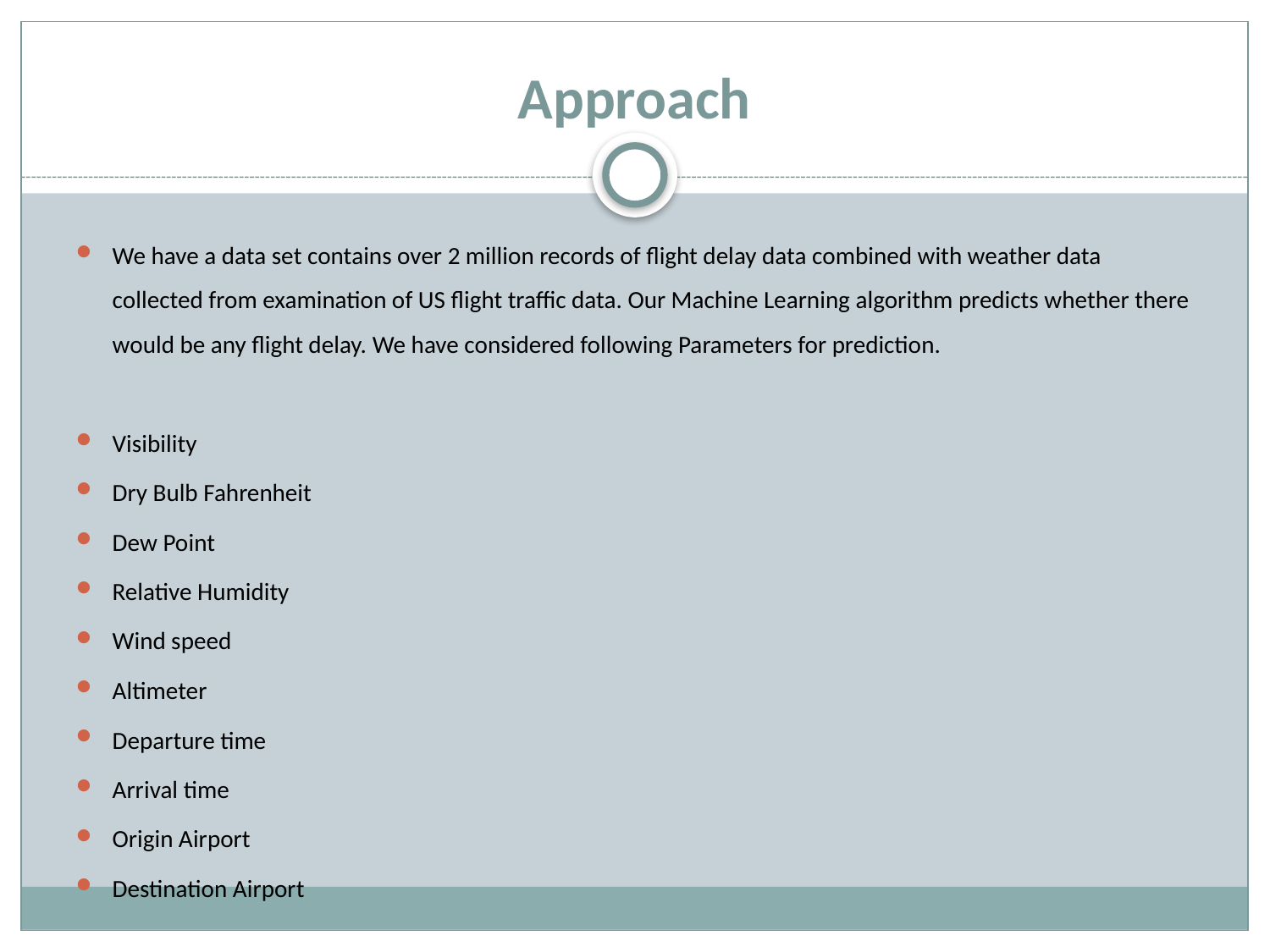

# Approach
We have a data set contains over 2 million records of flight delay data combined with weather data collected from examination of US flight traffic data. Our Machine Learning algorithm predicts whether there would be any flight delay. We have considered following Parameters for prediction.

Visibility
Dry Bulb Fahrenheit
Dew Point
Relative Humidity
Wind speed
Altimeter
Departure time
Arrival time
Origin Airport
Destination Airport